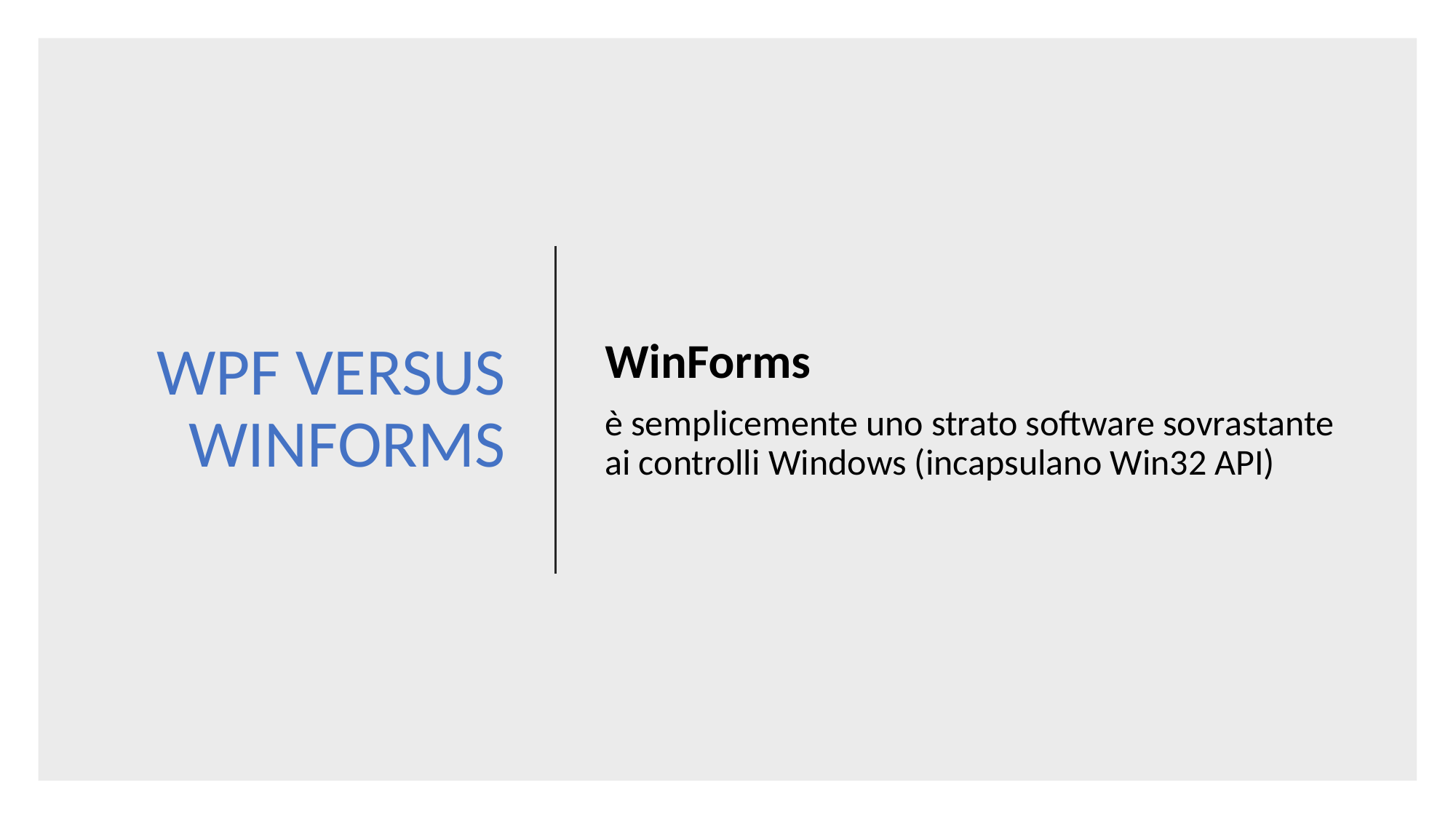

# WPF VERSUS WINFORMS
WinForms
è semplicemente uno strato software sovrastante ai controlli Windows (incapsulano Win32 API)